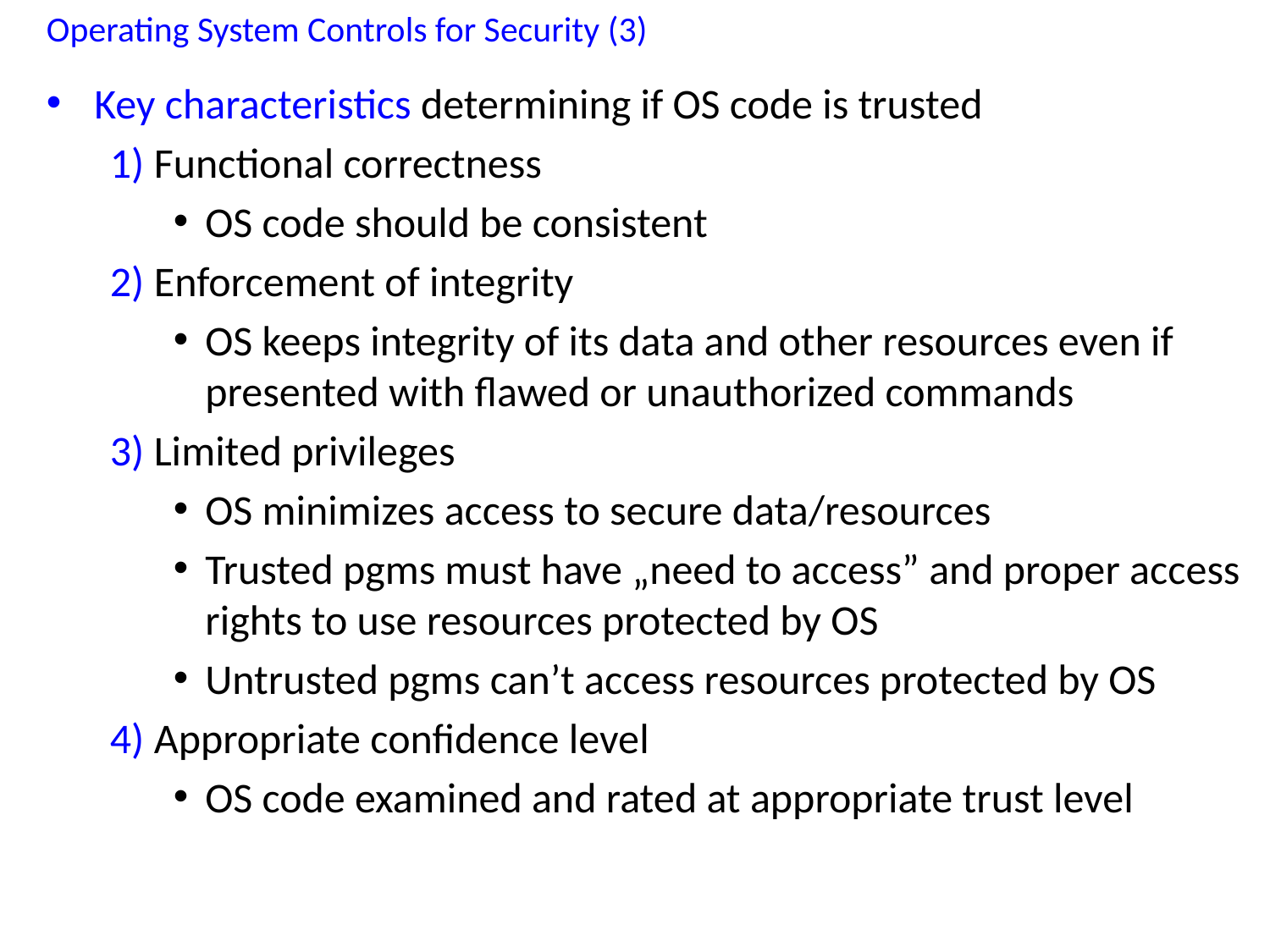

Operating System Controls for Security (3)

Key characteristics determining if OS code is trusted
1) Functional correctness
OS code should be consistent
2) Enforcement of integrity
OS keeps integrity of its data and other resources even if presented with flawed or unauthorized commands
3) Limited privileges
OS minimizes access to secure data/resources
Trusted pgms must have „need to access” and proper access rights to use resources protected by OS
Untrusted pgms can’t access resources protected by OS
4) Appropriate confidence level
OS code examined and rated at appropriate trust level